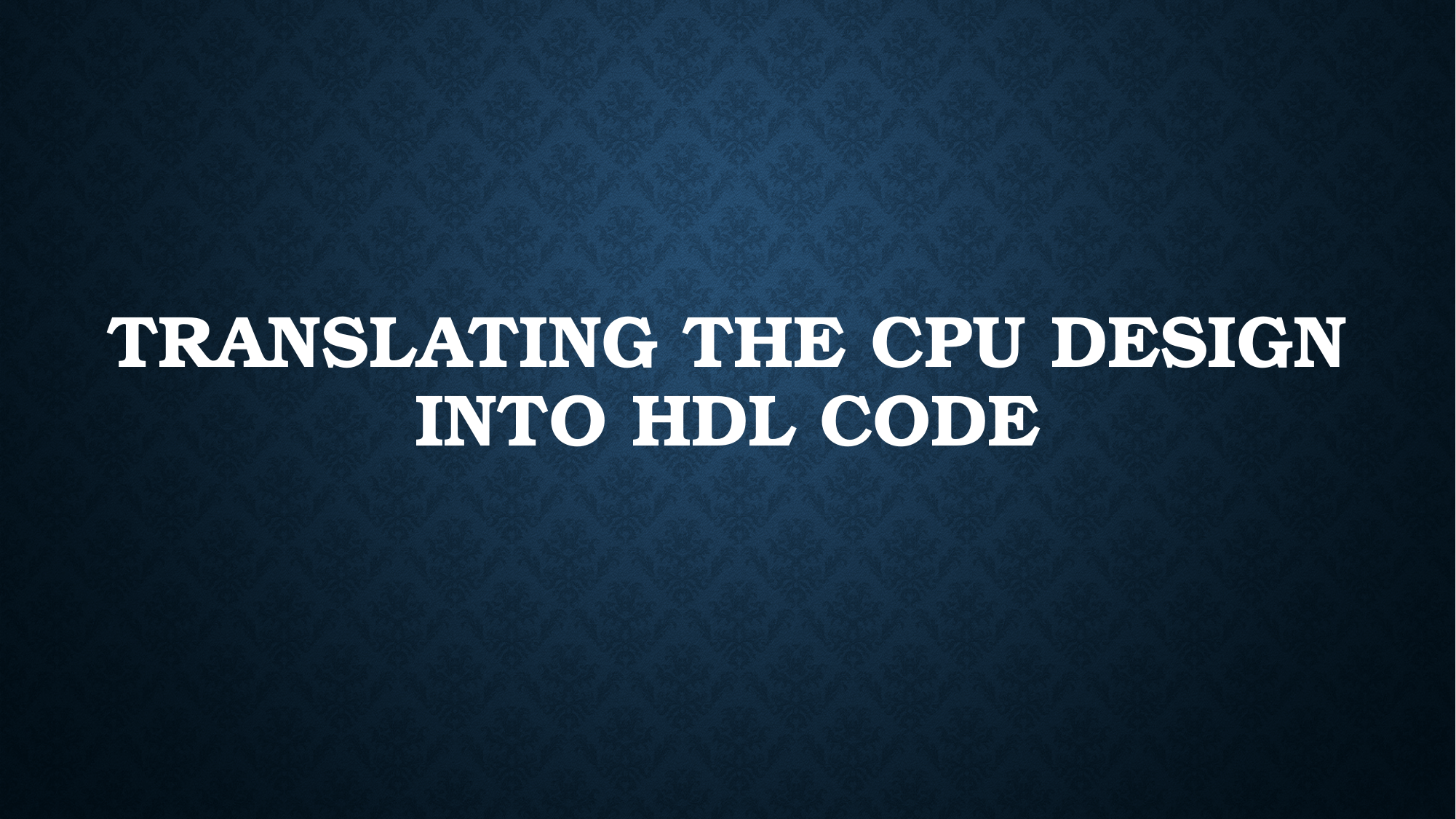

# Translating the CPU Design into HDL code